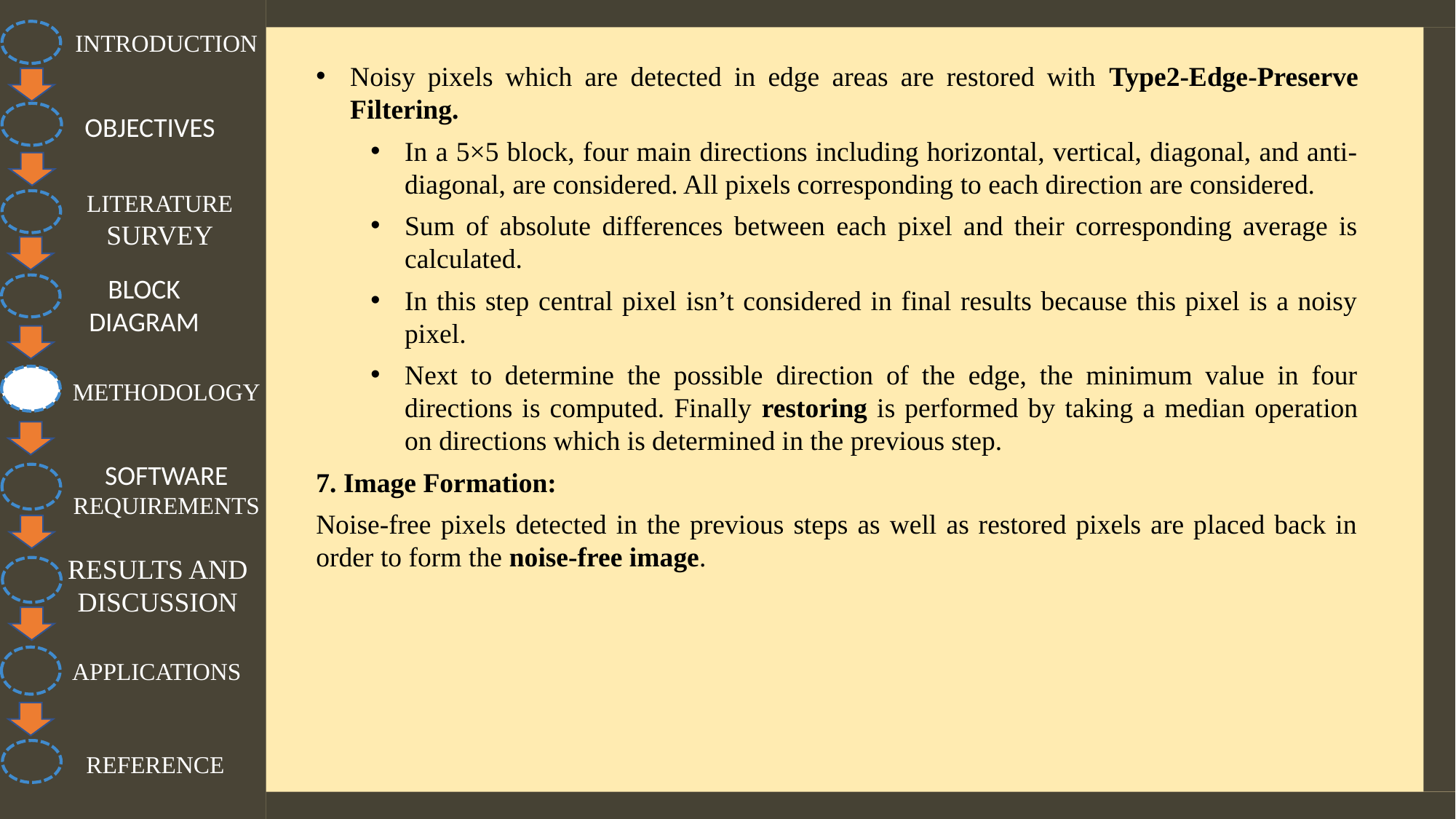

INTRODUCTION

Noisy pixels which are detected in edge areas are restored with Type2-Edge-Preserve Filtering.
In a 5×5 block, four main directions including horizontal, vertical, diagonal, and anti-diagonal, are considered. All pixels corresponding to each direction are considered.
Sum of absolute differences between each pixel and their corresponding average is calculated.
In this step central pixel isn’t considered in final results because this pixel is a noisy pixel.
Next to determine the possible direction of the edge, the minimum value in four directions is computed. Finally restoring is performed by taking a median operation on directions which is determined in the previous step.
7. Image Formation:
Noise-free pixels detected in the previous steps as well as restored pixels are placed back in order to form the noise-free image.

OBJECTIVES

LITERATURE SURVEY

BLOCK DIAGRAM

METHODOLOGY

SOFTWARE REQUIREMENTS

RESULTS AND DISCUSSION

APPLICATIONS

REFERENCE